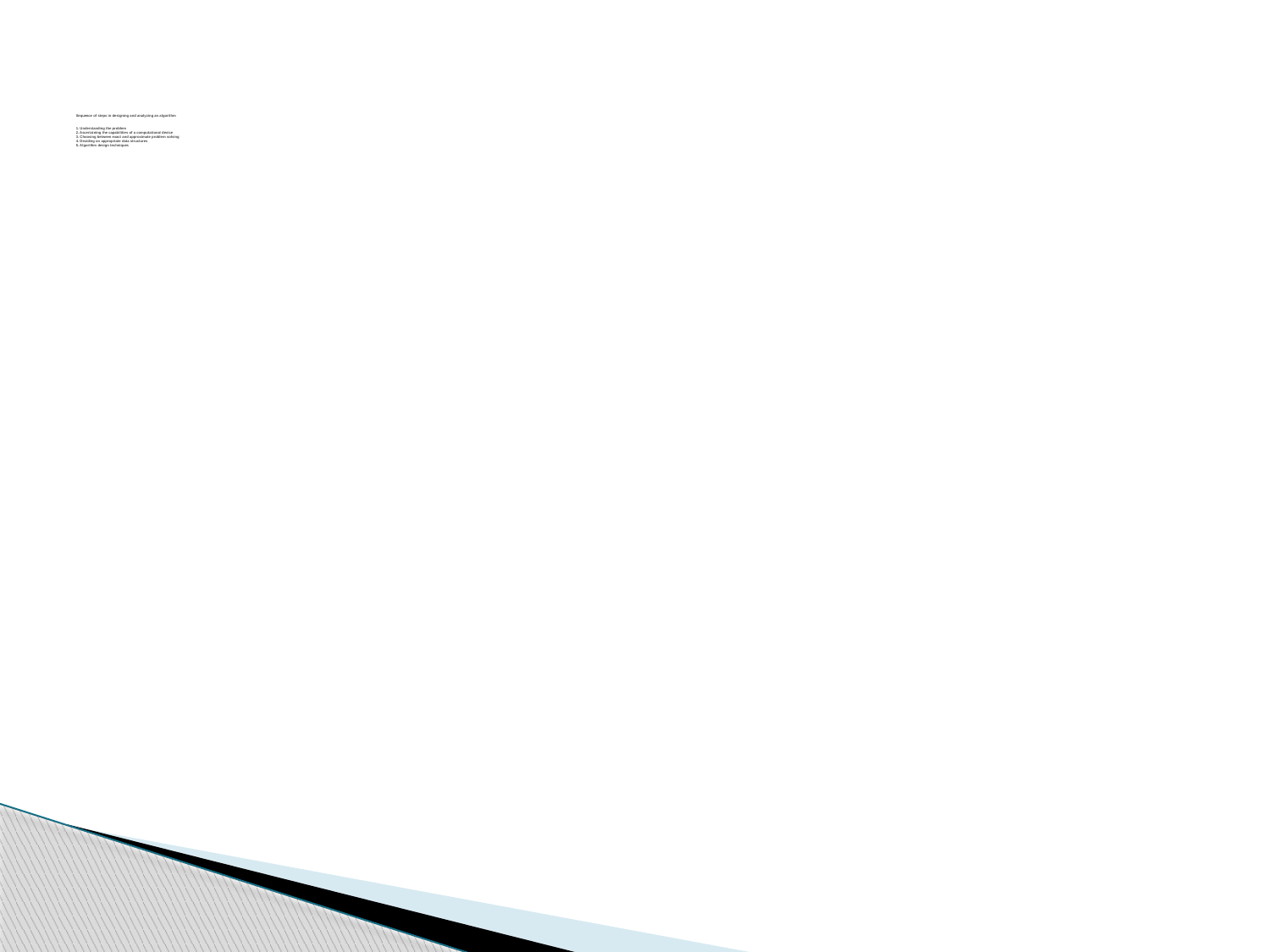

# Sequence of steps in designing and analyzing an algorithm 1. Understanding the problem 2. Ascertaining the capabilities of a computational device 3. Choosing between exact and approximate problem solving 4. Deciding on appropriate data structures 5. Algorithm design techniques